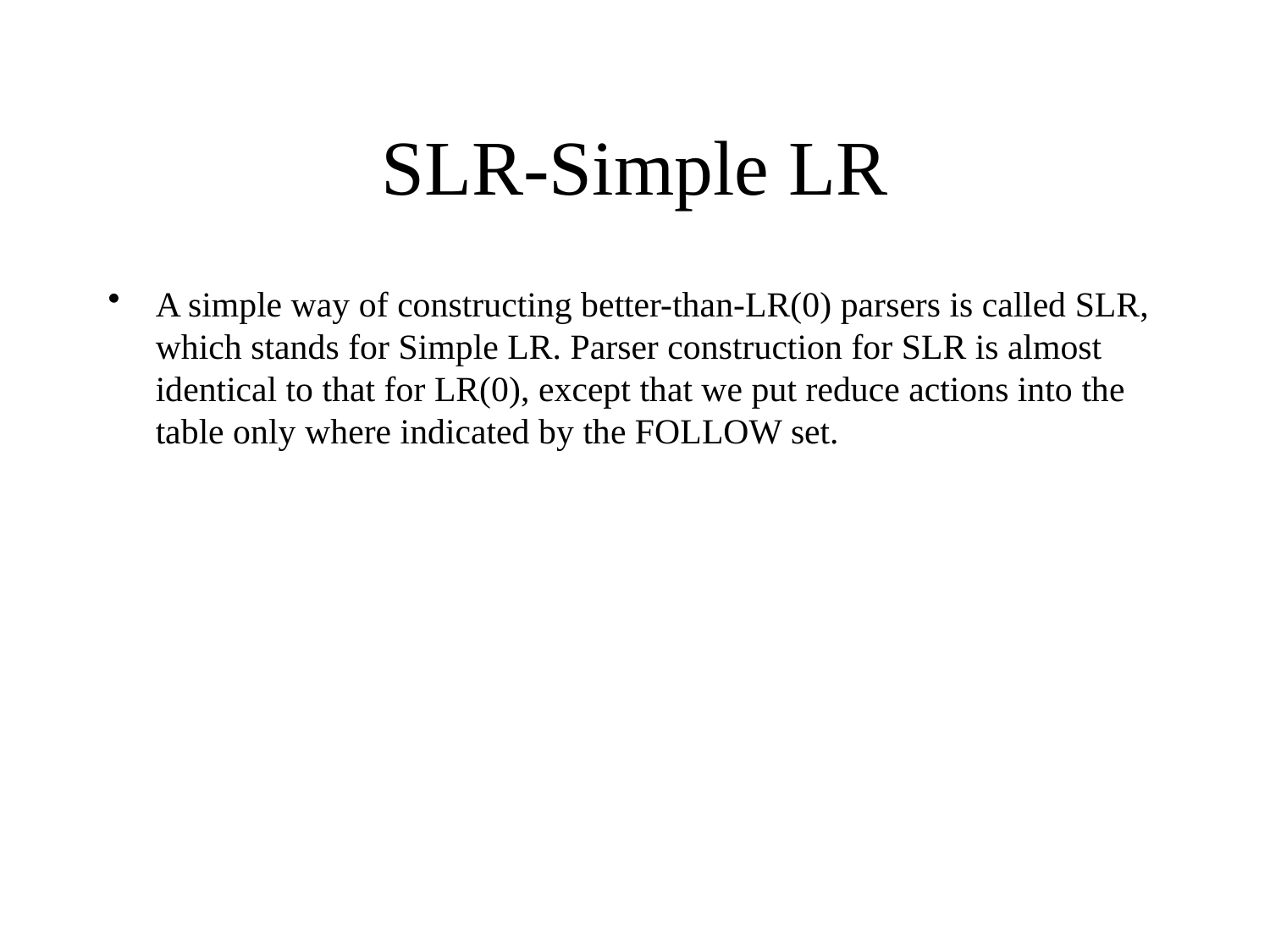

# SLR-Simple LR
A simple way of constructing better-than-LR(0) parsers is called SLR, which stands for Simple LR. Parser construction for SLR is almost identical to that for LR(0), except that we put reduce actions into the table only where indicated by the FOLLOW set.